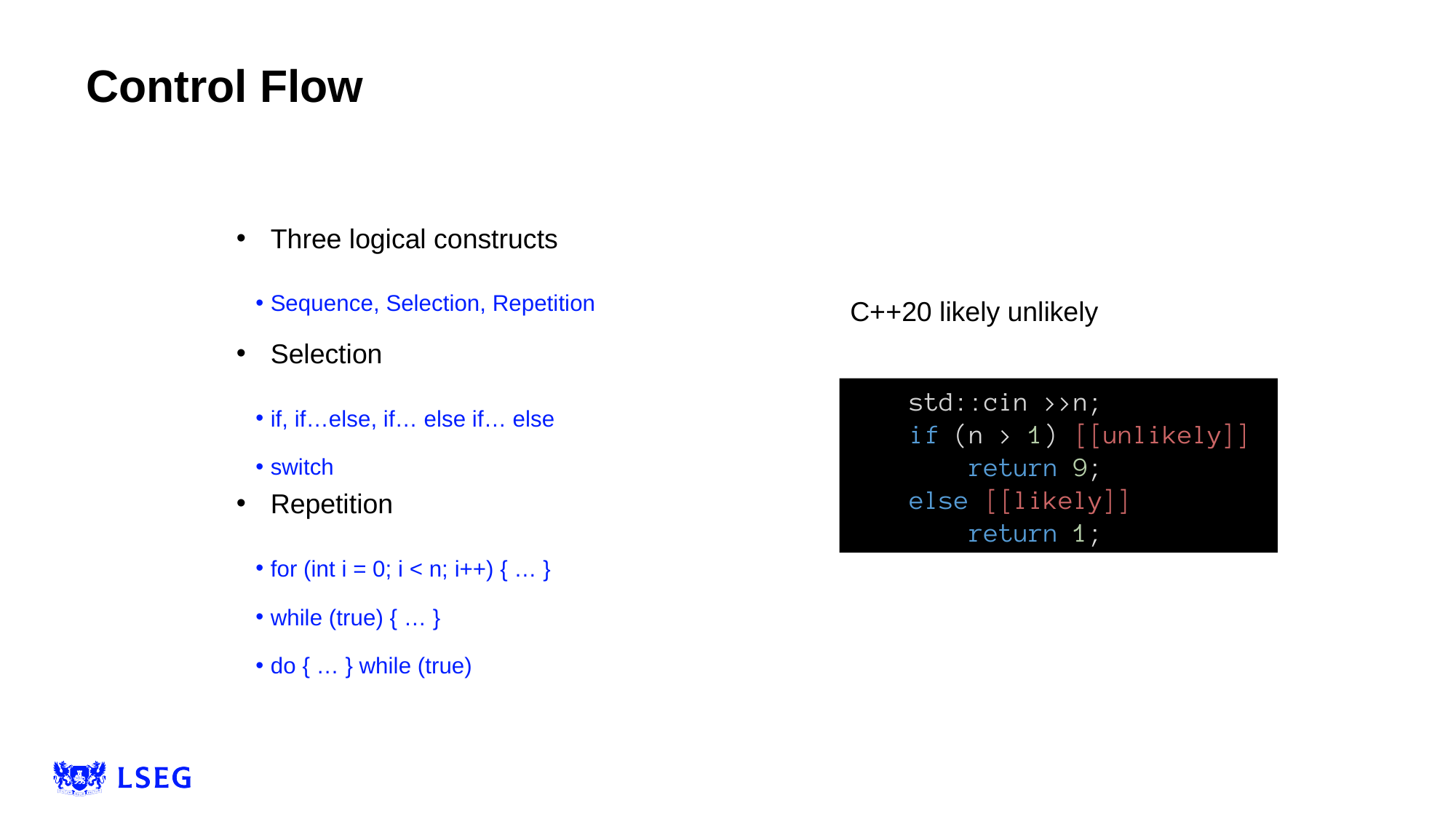

# Control Flow
Three logical constructs
Sequence, Selection, Repetition
Selection
if, if…else, if… else if… else
switch
Repetition
for (int i = 0; i < n; i++) { … }
while (true) { … }
do { … } while (true)

C++20 likely unlikely
    std::cin >>n;
    if (n > 1) [[unlikely]]
        return 9;
    else [[likely]]
        return 1;